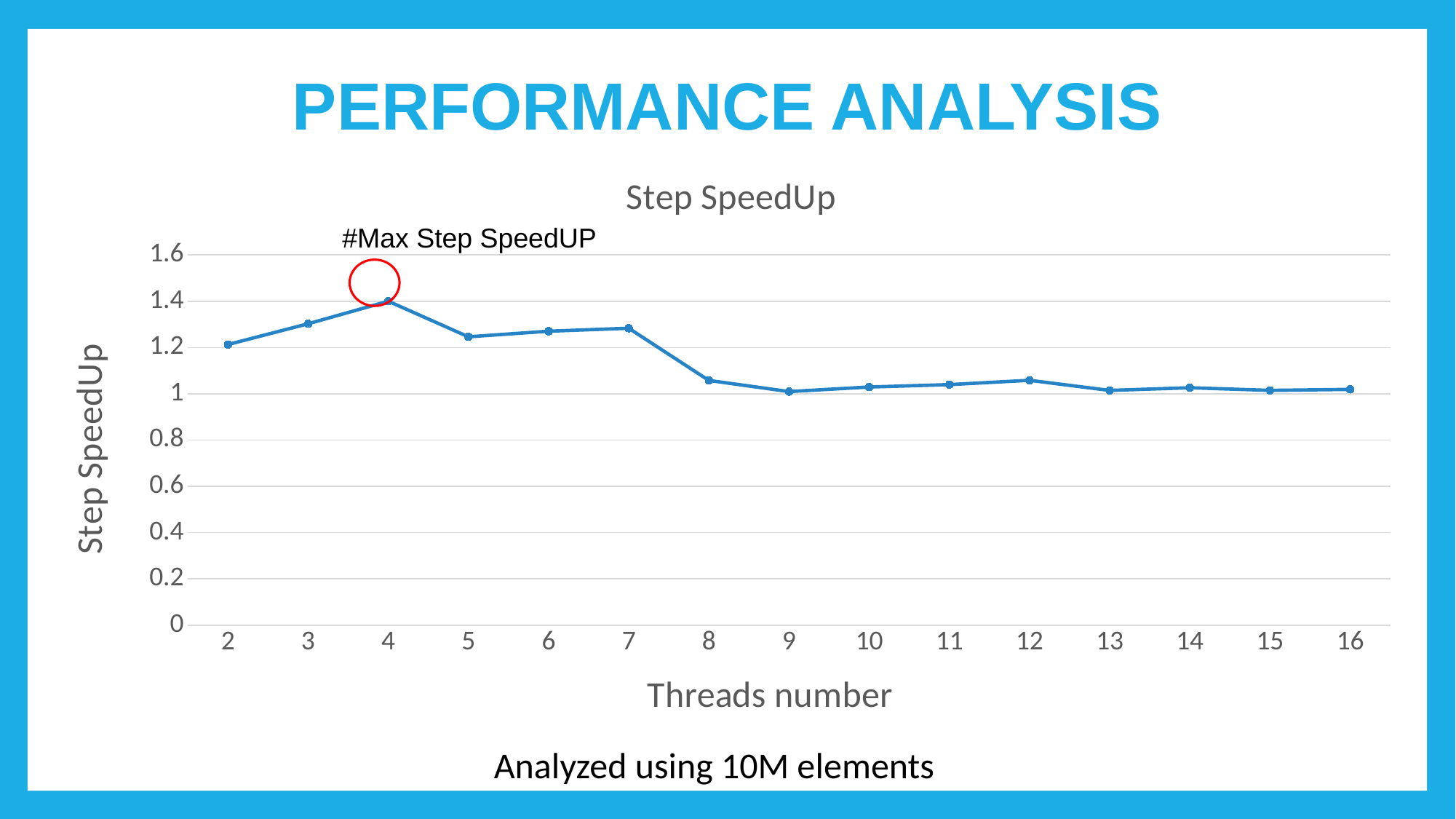

# PERFORMANCE ANALYSIS

### Chart: Step SpeedUp

| Category |  |
|---|---|
| 2 | 1.2127664130801394 |
| 3 | 1.3025774418053249 |
| 4 | 1.3999472815846765 |
| 5 | 1.2462859993429778 |
| 6 | 1.270309119010819 |
| 7 | 1.2831700448217047 |
| 8 | 1.0576414817300837 |
| 9 | 1.0095931894707861 |
| 10 | 1.0293181620019183 |
| 11 | 1.0395884792313446 |
| 12 | 1.0583001582809726 |
| 13 | 1.0144758290149138 |
| 14 | 1.0261127892752828 |
| 15 | 1.0147178032222108 |
| 16 | 1.019051060973721 |
#Max Step SpeedUP

Analyzed using 10M elements